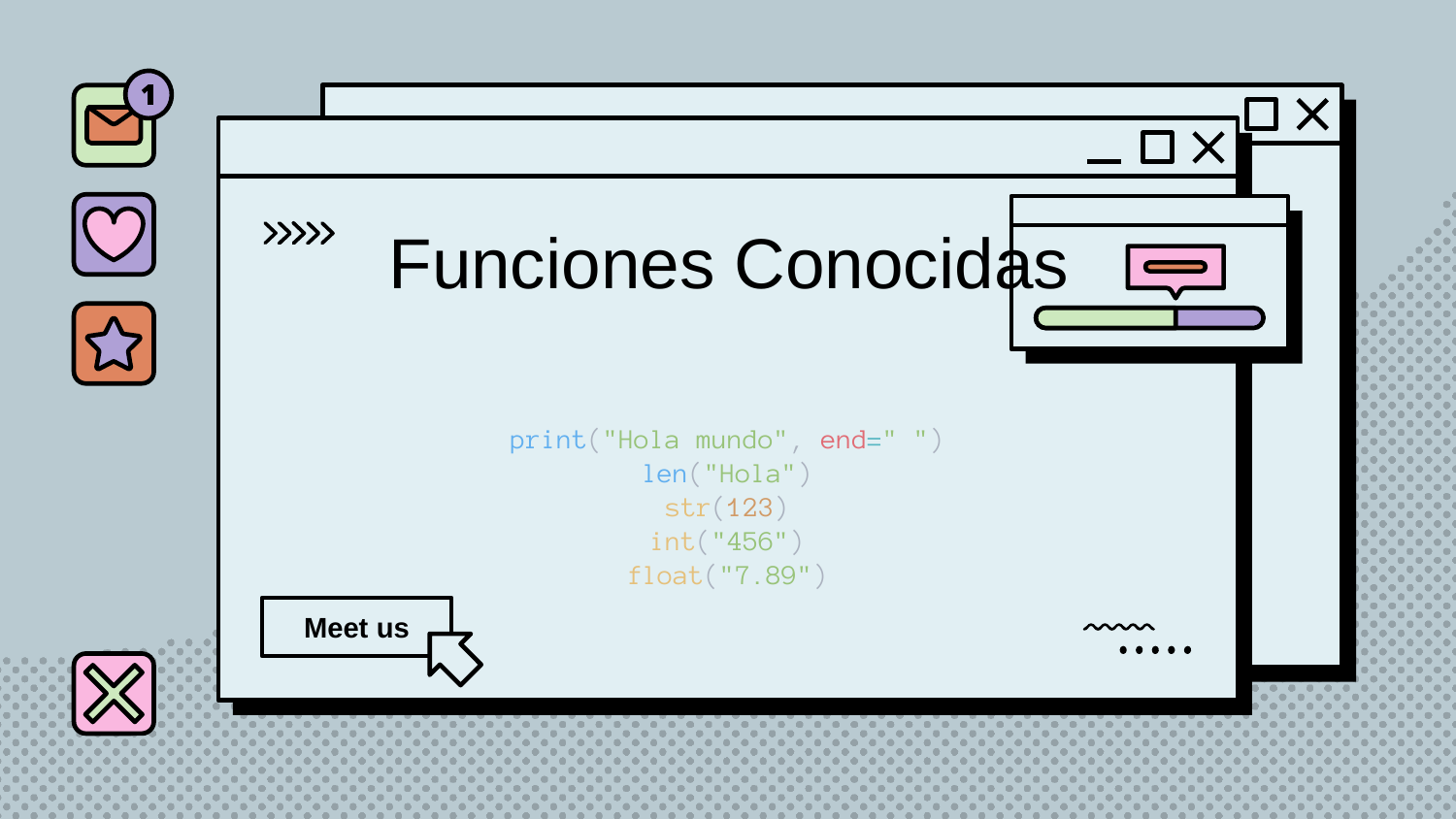

# Funciones Conocidas

print("Hola mundo", end=" ")
len("Hola")
str(123)
int("456")
float("7.89")

Meet us